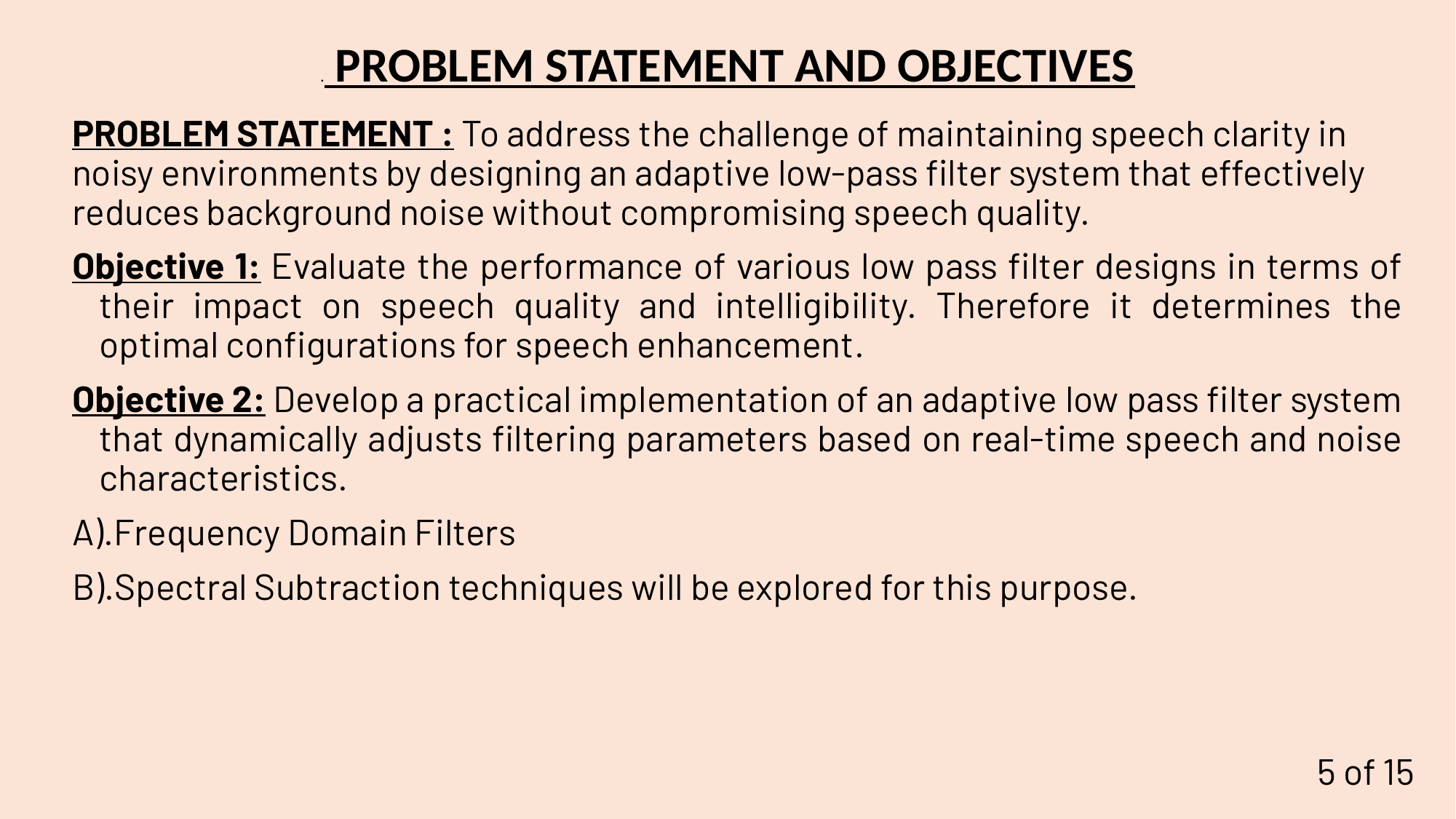

# . PROBLEM STATEMENT AND OBJECTIVES
PROBLEM STATEMENT : To address the challenge of maintaining speech clarity in noisy environments by designing an adaptive low-pass filter system that effectively reduces background noise without compromising speech quality.
Objective 1: Evaluate the performance of various low pass filter designs in terms of their impact on speech quality and intelligibility. Therefore it determines the optimal configurations for speech enhancement.
Objective 2: Develop a practical implementation of an adaptive low pass filter system that dynamically adjusts filtering parameters based on real-time speech and noise characteristics.
A).Frequency Domain Filters
B).Spectral Subtraction techniques will be explored for this purpose.
5 of 15​